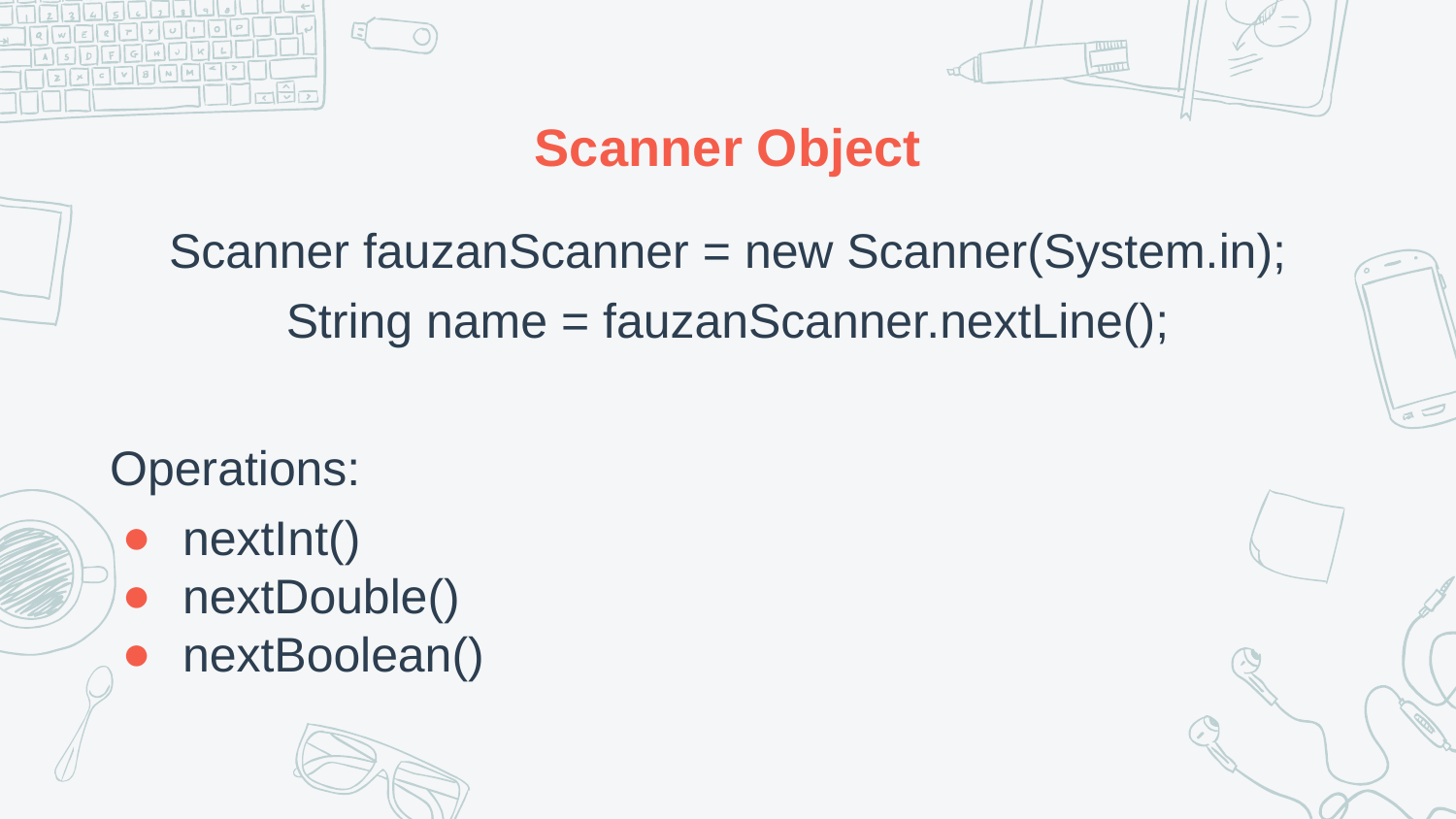

# Scanner Object
Scanner fauzanScanner = new Scanner(System.in);
String name = fauzanScanner.nextLine();

Operations:
nextInt()
nextDouble()
nextBoolean()